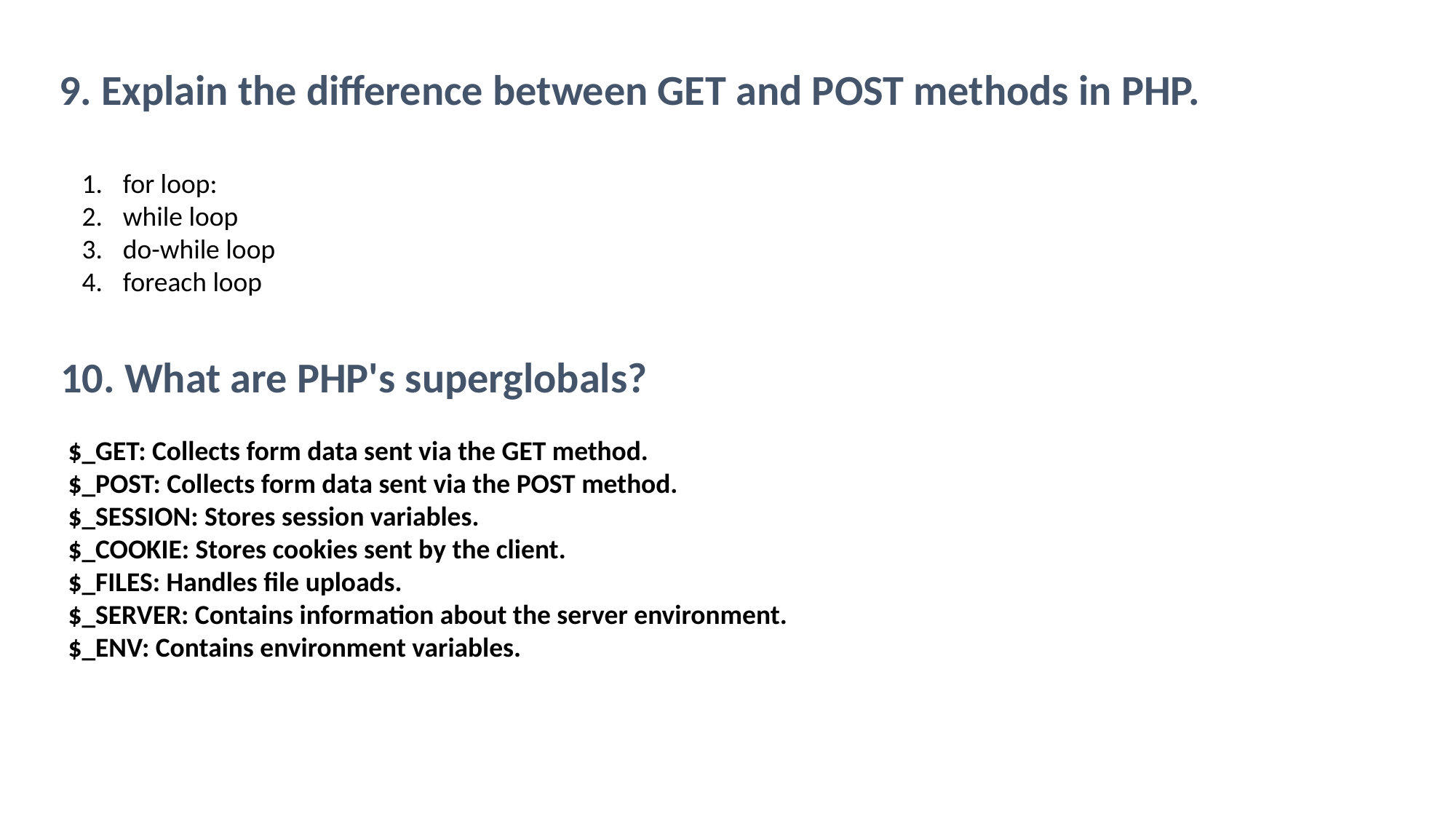

9. Explain the difference between GET and POST methods in PHP.
for loop:
while loop
do-while loop
foreach loop
10. What are PHP's superglobals?
$_GET: Collects form data sent via the GET method.
$_POST: Collects form data sent via the POST method.
$_SESSION: Stores session variables.
$_COOKIE: Stores cookies sent by the client.
$_FILES: Handles file uploads.
$_SERVER: Contains information about the server environment.
$_ENV: Contains environment variables.